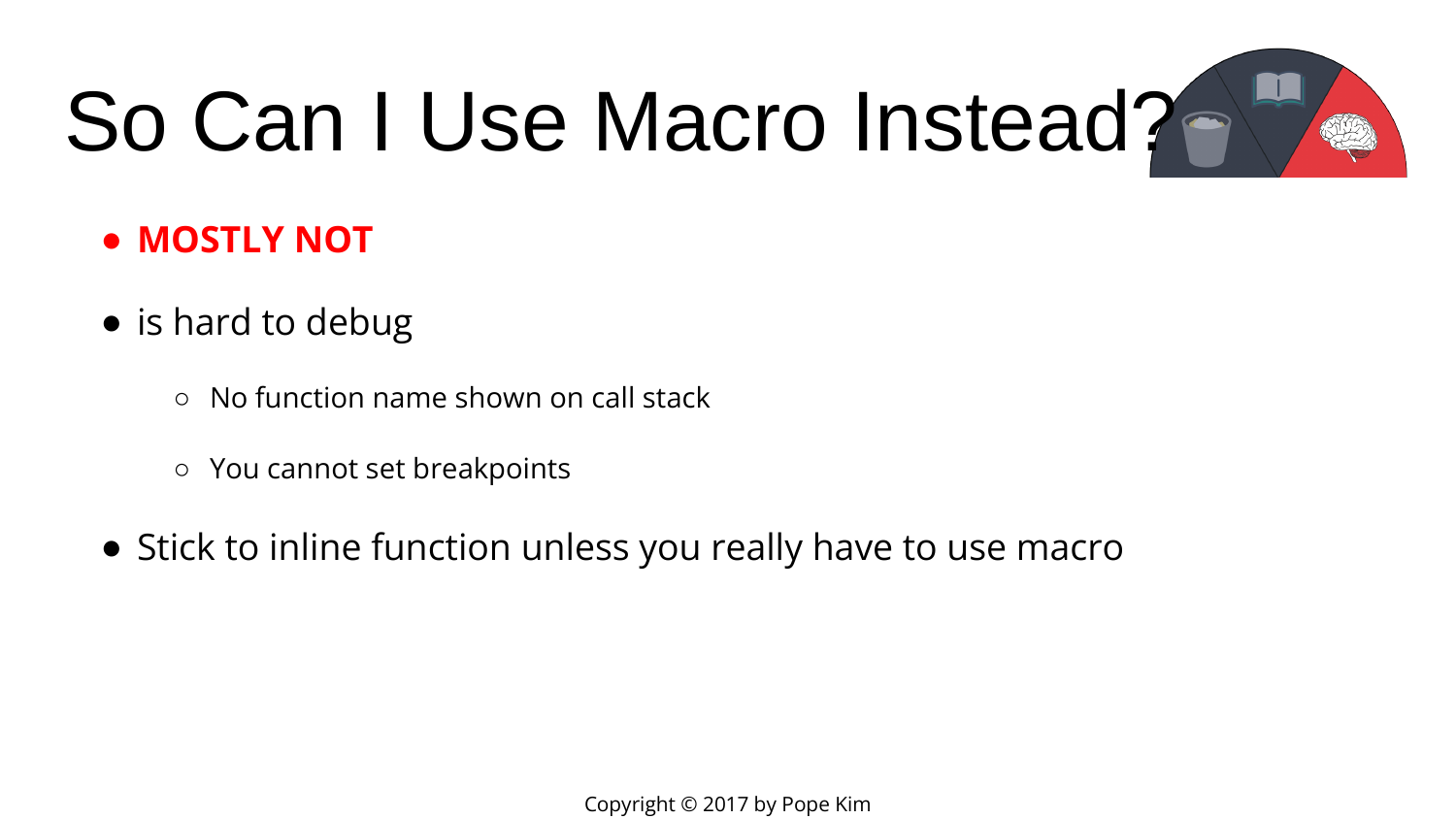

# So Can I Use Macro Instead?
MOSTLY NOT
is hard to debug
No function name shown on call stack
You cannot set breakpoints
Stick to inline function unless you really have to use macro